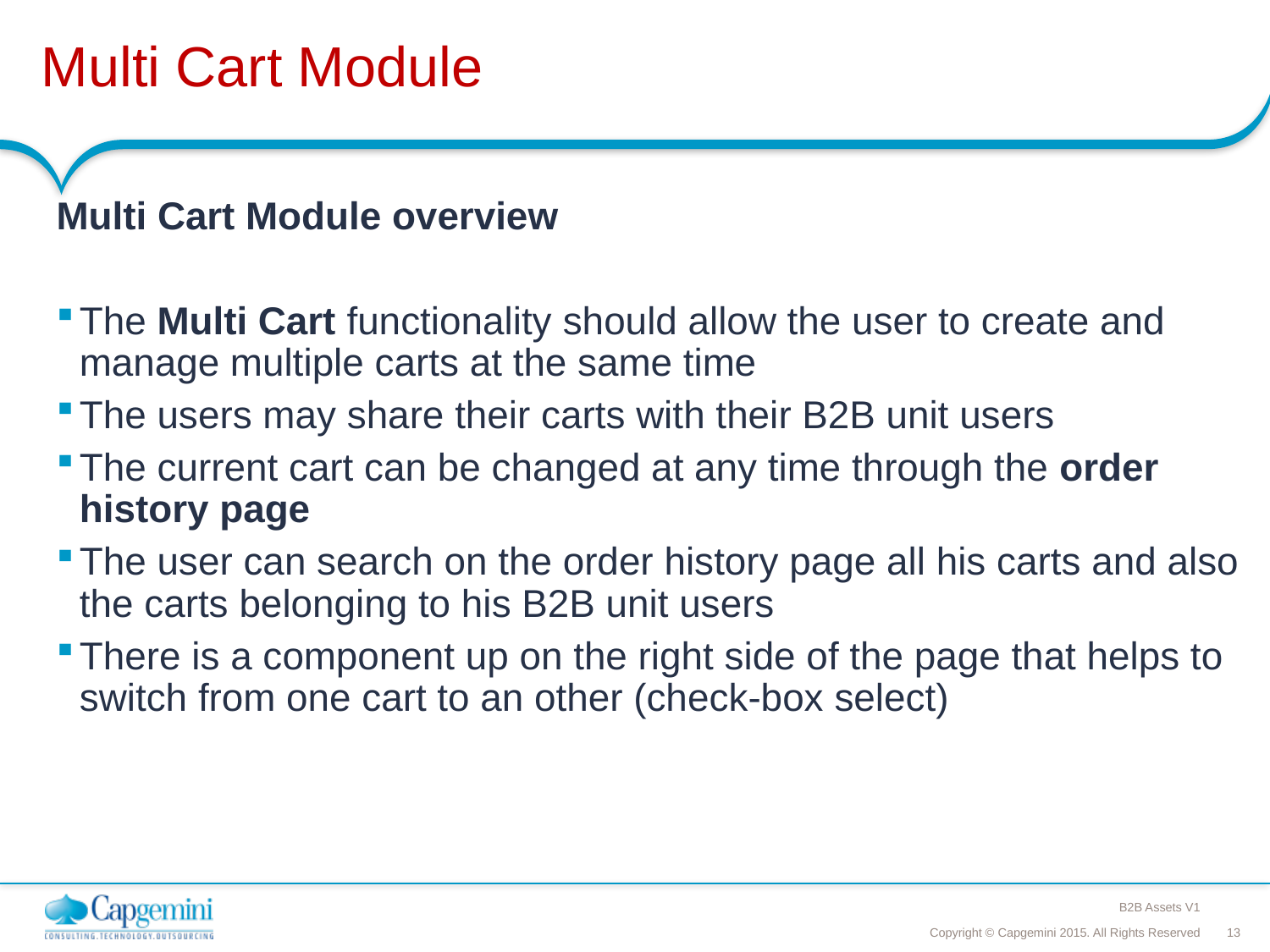

# Multi Cart Module
Multi Cart Module overview

The Multi Cart functionality should allow the user to create and manage multiple carts at the same time
The users may share their carts with their B2B unit users
The current cart can be changed at any time through the order history page
The user can search on the order history page all his carts and also the carts belonging to his B2B unit users
There is a component up on the right side of the page that helps to switch from one cart to an other (check-box select)